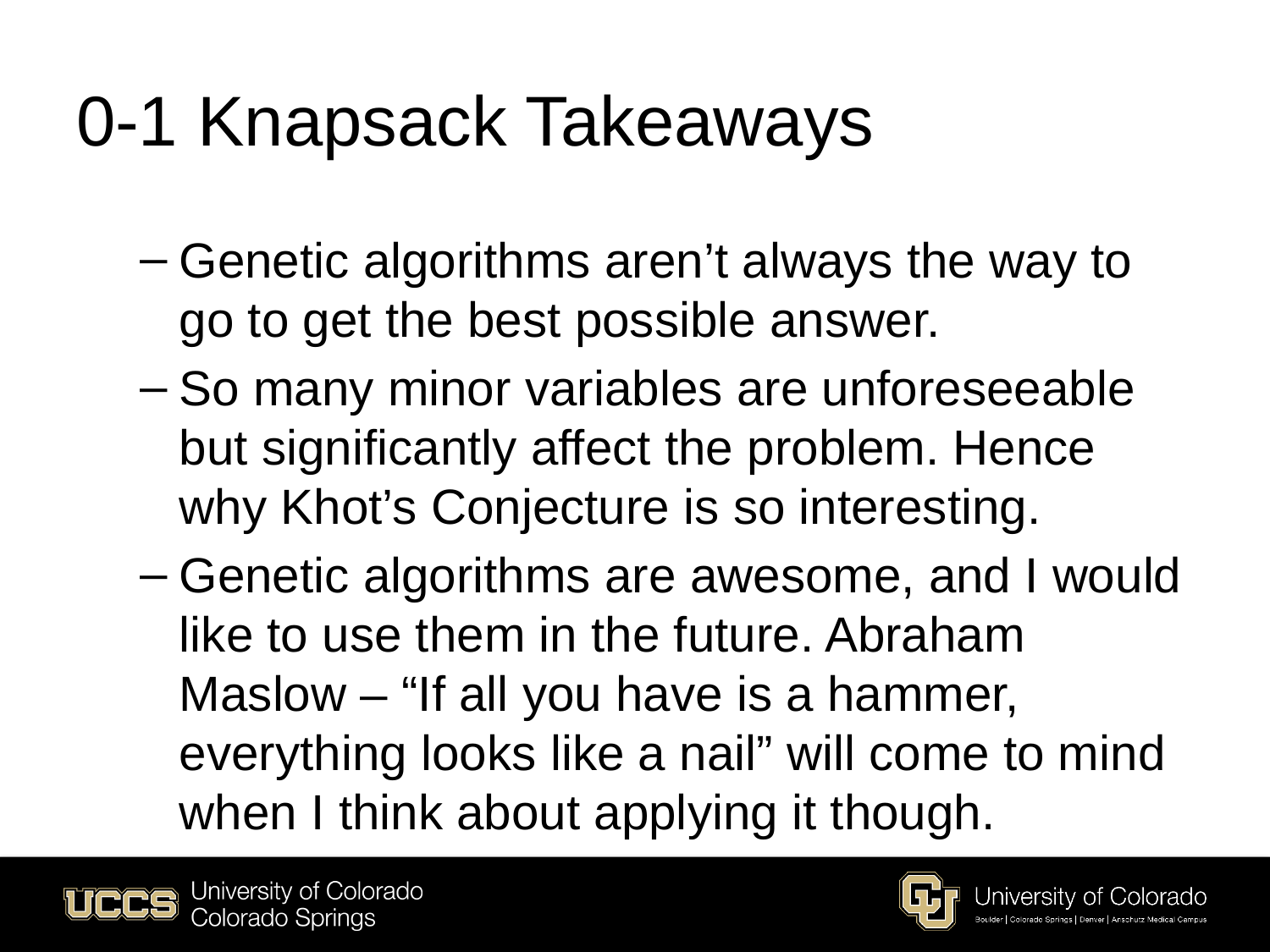

# 0-1 Knapsack Takeaways
Genetic algorithms aren’t always the way to go to get the best possible answer.
So many minor variables are unforeseeable but significantly affect the problem. Hence why Khot’s Conjecture is so interesting.
Genetic algorithms are awesome, and I would like to use them in the future. Abraham Maslow – “If all you have is a hammer, everything looks like a nail” will come to mind when I think about applying it though.